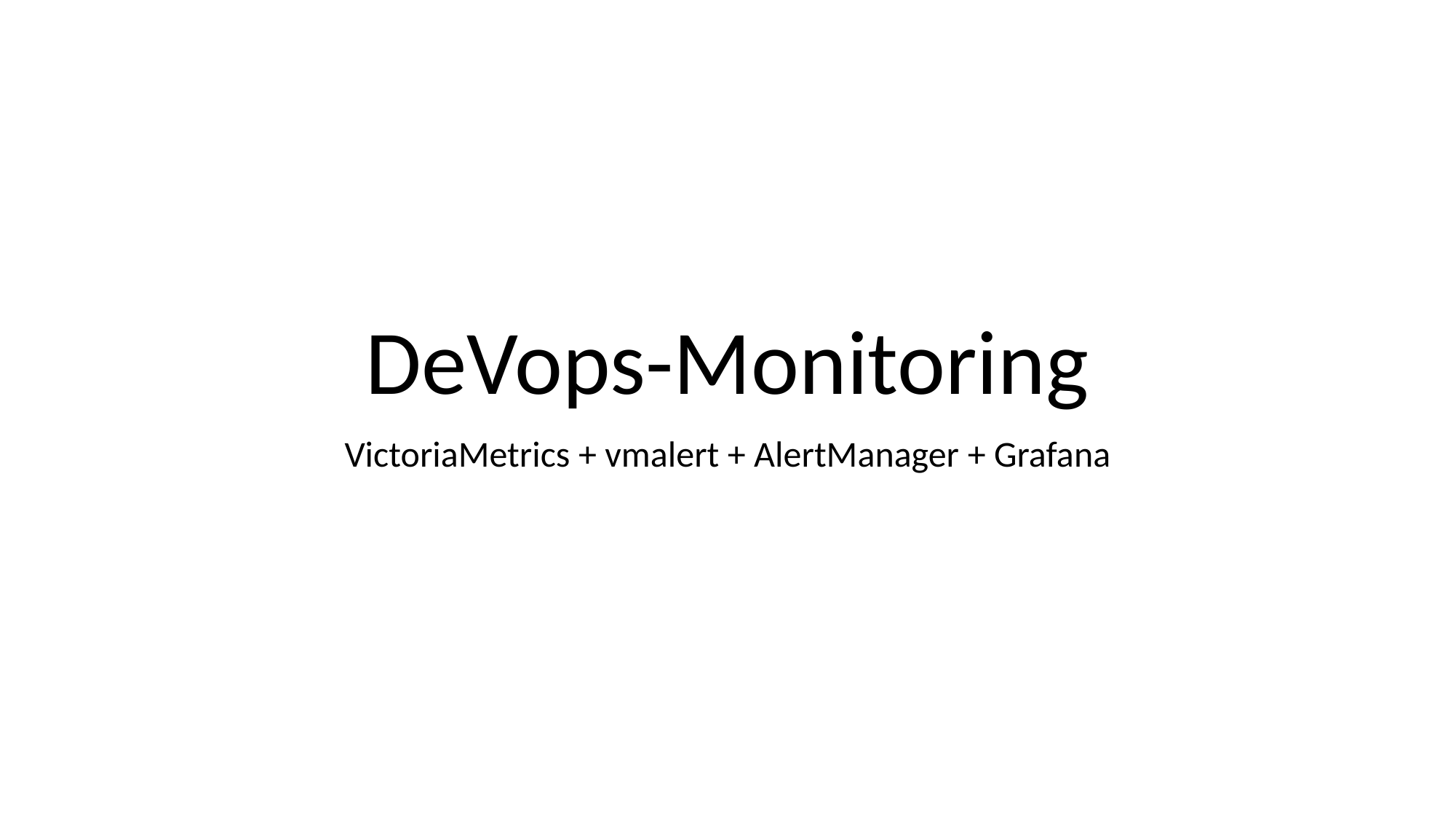

# DeVops-Monitoring
VictoriaMetrics + vmalert + AlertManager + Grafana